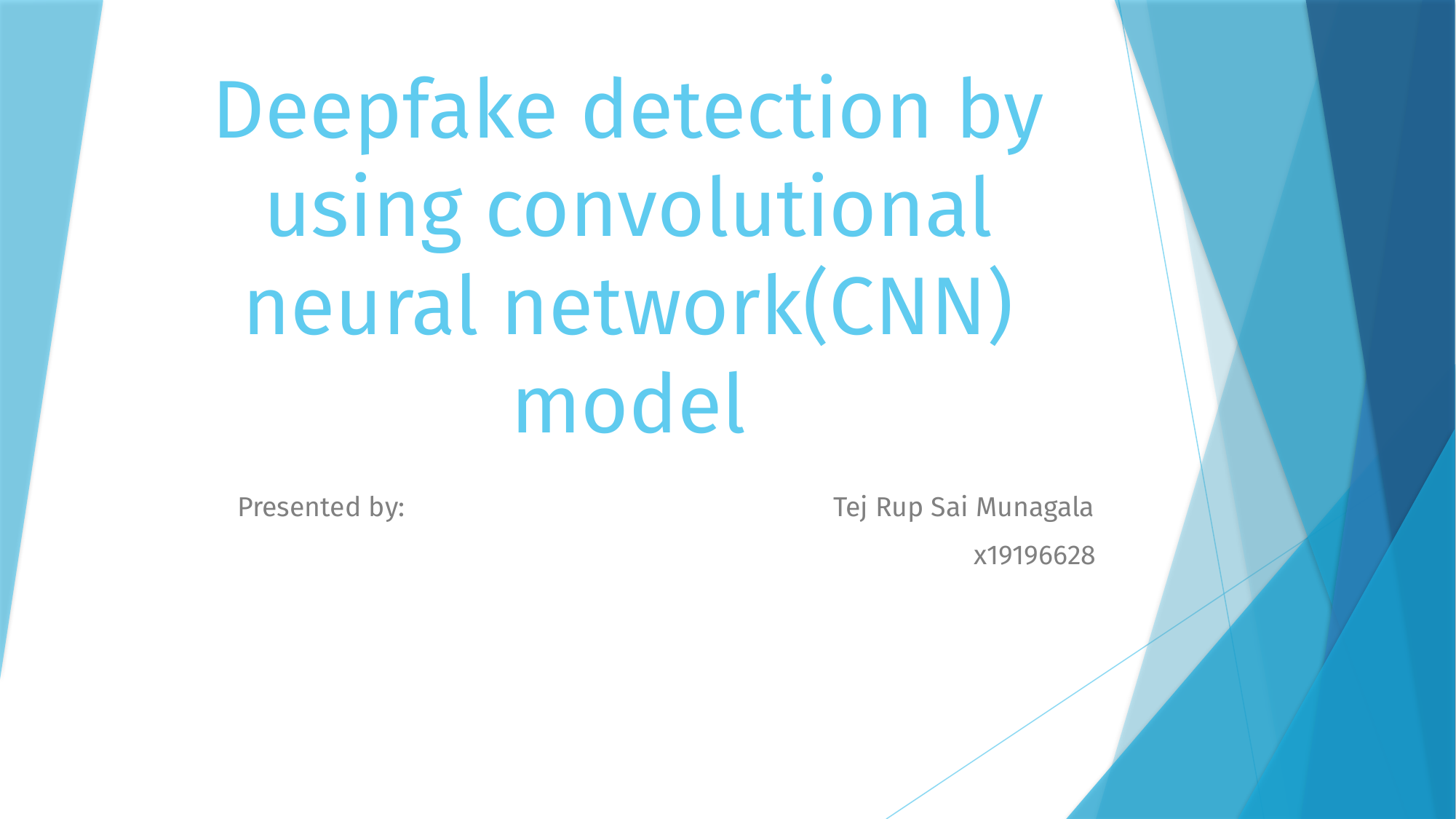

# Deepfake detection by using convolutional neural network(CNN) model
Presented by:                                                           Tej Rup Sai Munagala
x19196628